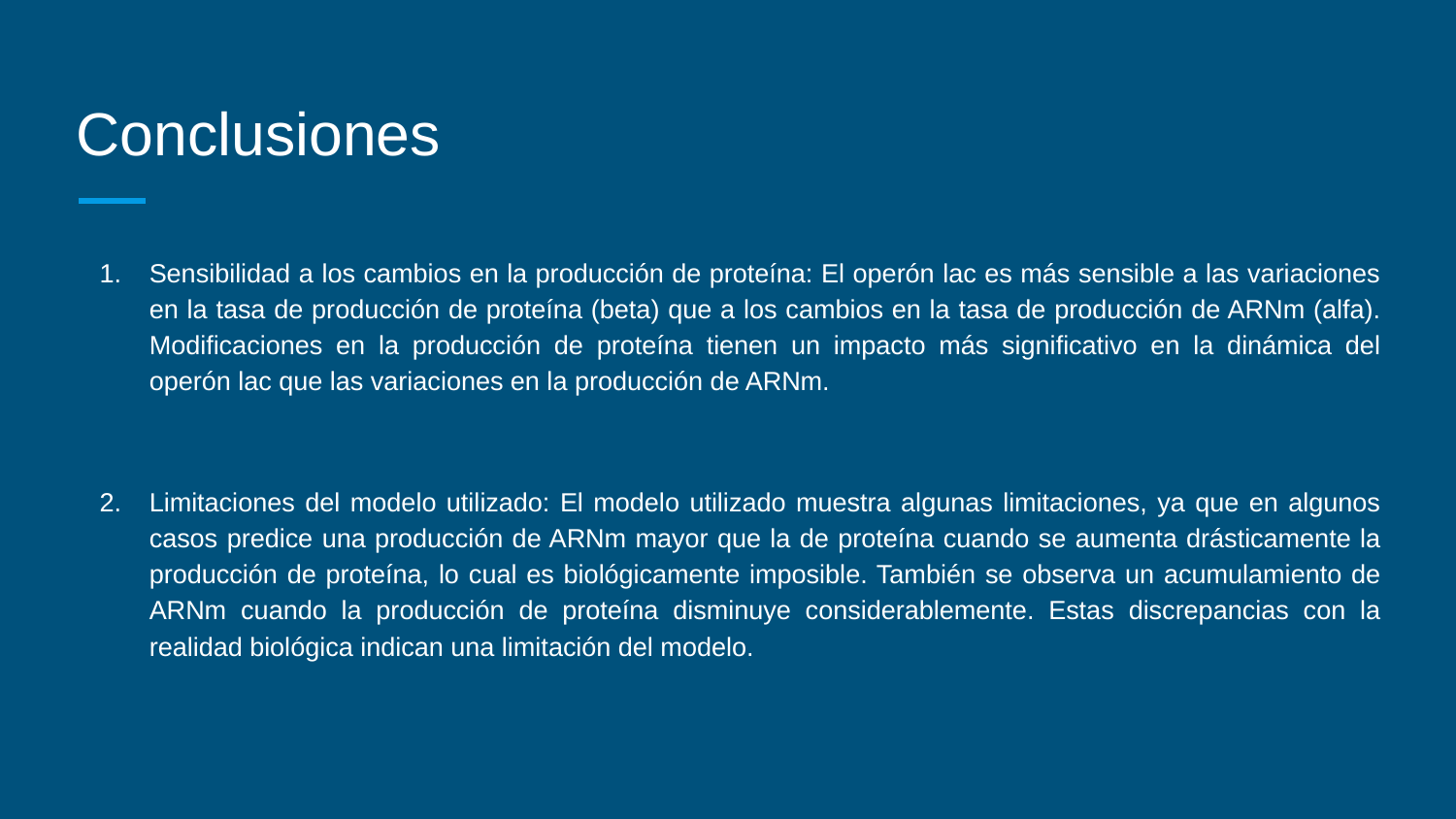

# Conclusiones
Sensibilidad a los cambios en la producción de proteína: El operón lac es más sensible a las variaciones en la tasa de producción de proteína (beta) que a los cambios en la tasa de producción de ARNm (alfa). Modificaciones en la producción de proteína tienen un impacto más significativo en la dinámica del operón lac que las variaciones en la producción de ARNm.

Limitaciones del modelo utilizado: El modelo utilizado muestra algunas limitaciones, ya que en algunos casos predice una producción de ARNm mayor que la de proteína cuando se aumenta drásticamente la producción de proteína, lo cual es biológicamente imposible. También se observa un acumulamiento de ARNm cuando la producción de proteína disminuye considerablemente. Estas discrepancias con la realidad biológica indican una limitación del modelo.